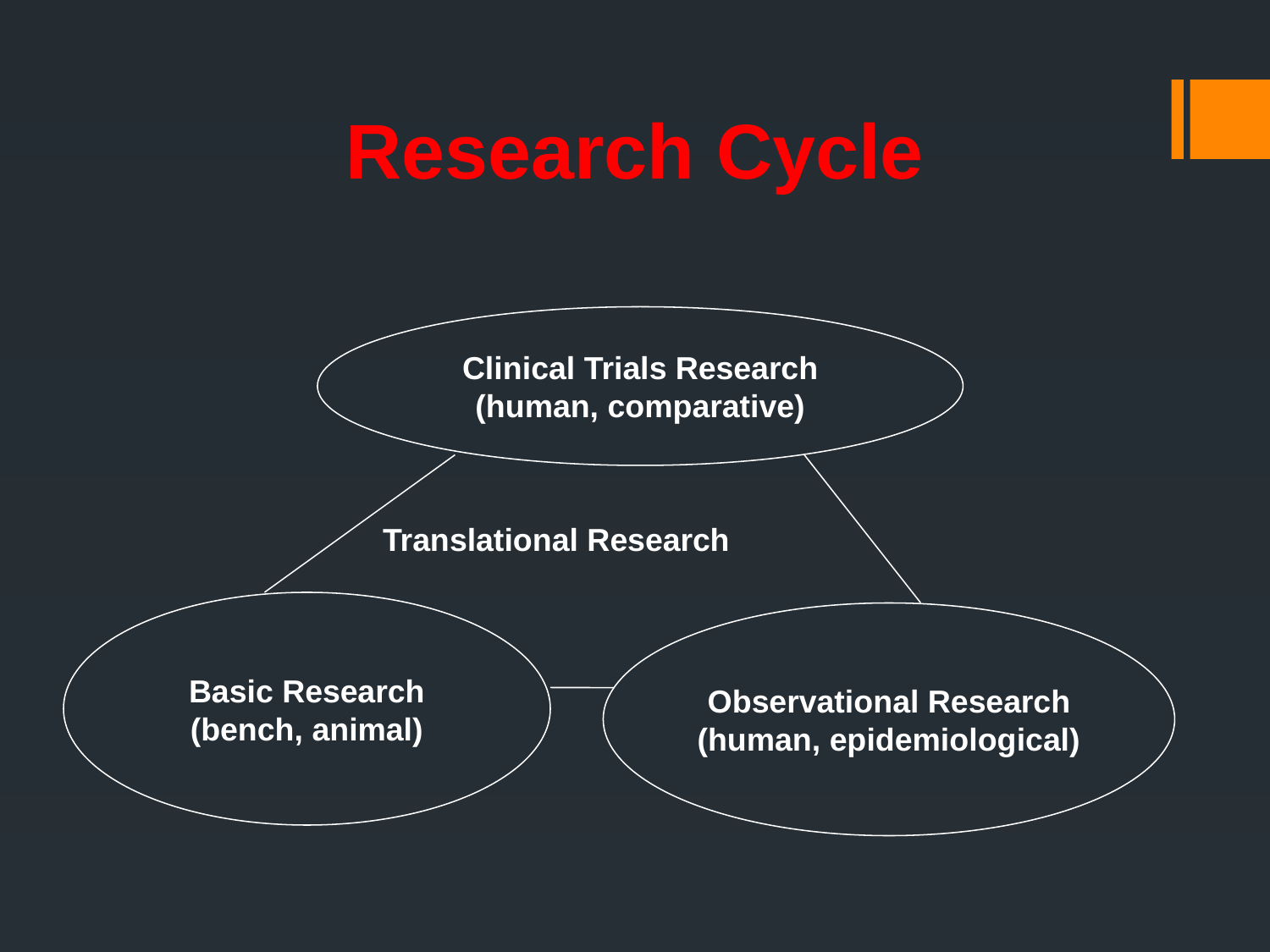

Research Cycle
Clinical Trials Research
(human, comparative)

Translational Research
Basic Research
(bench, animal)
Observational Research
(human, epidemiological)